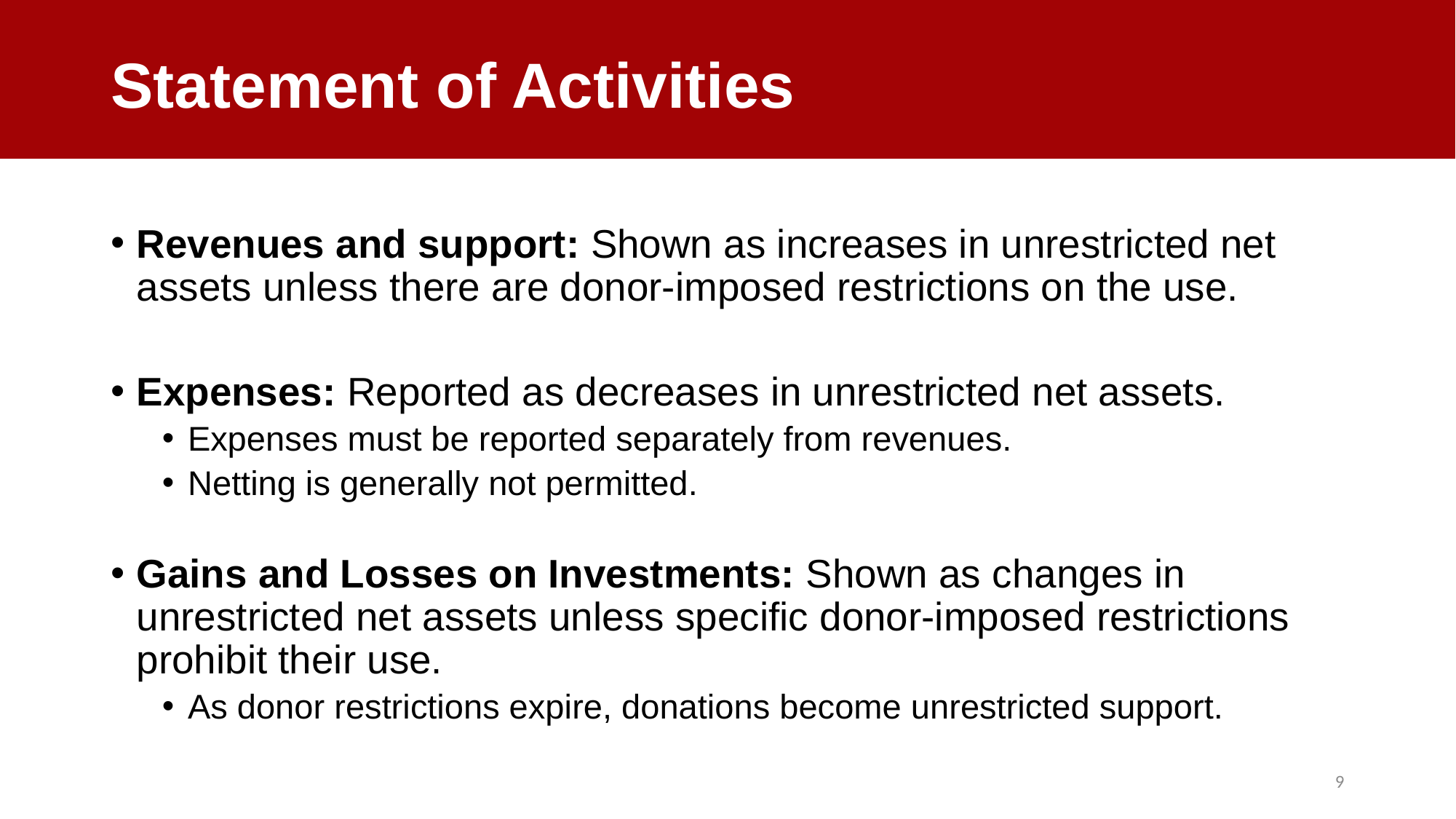

Statement of Activities
# Statement of Activities
Revenues and support: Shown as increases in unrestricted net assets unless there are donor-imposed restrictions on the use.
Expenses: Reported as decreases in unrestricted net assets.
Expenses must be reported separately from revenues.
Netting is generally not permitted.
Gains and Losses on Investments: Shown as changes in unrestricted net assets unless specific donor-imposed restrictions prohibit their use.
As donor restrictions expire, donations become unrestricted support.
9